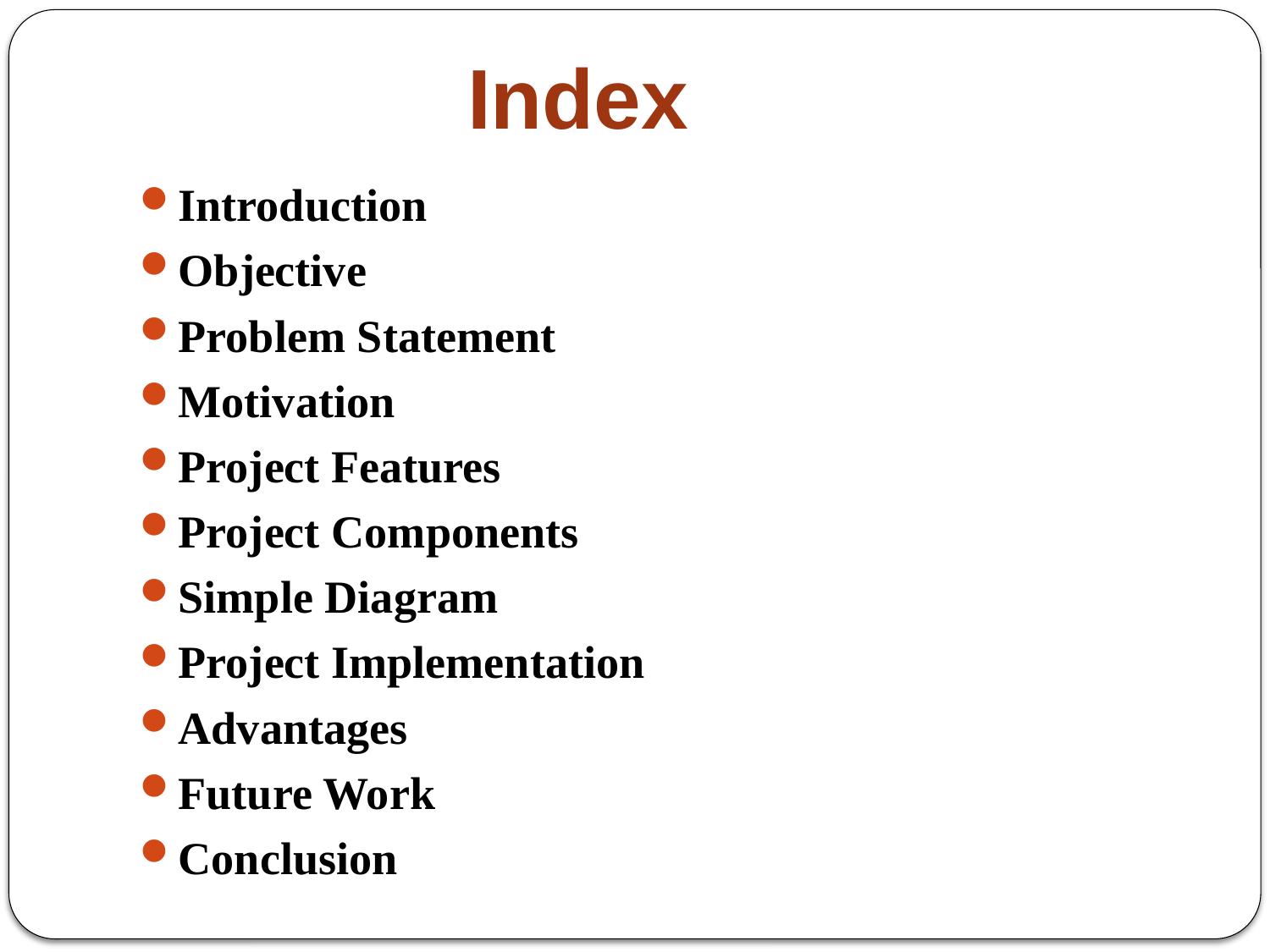

# Index
Introduction
Objective
Problem Statement
Motivation
Project Features
Project Components
Simple Diagram
Project Implementation
Advantages
Future Work
Conclusion